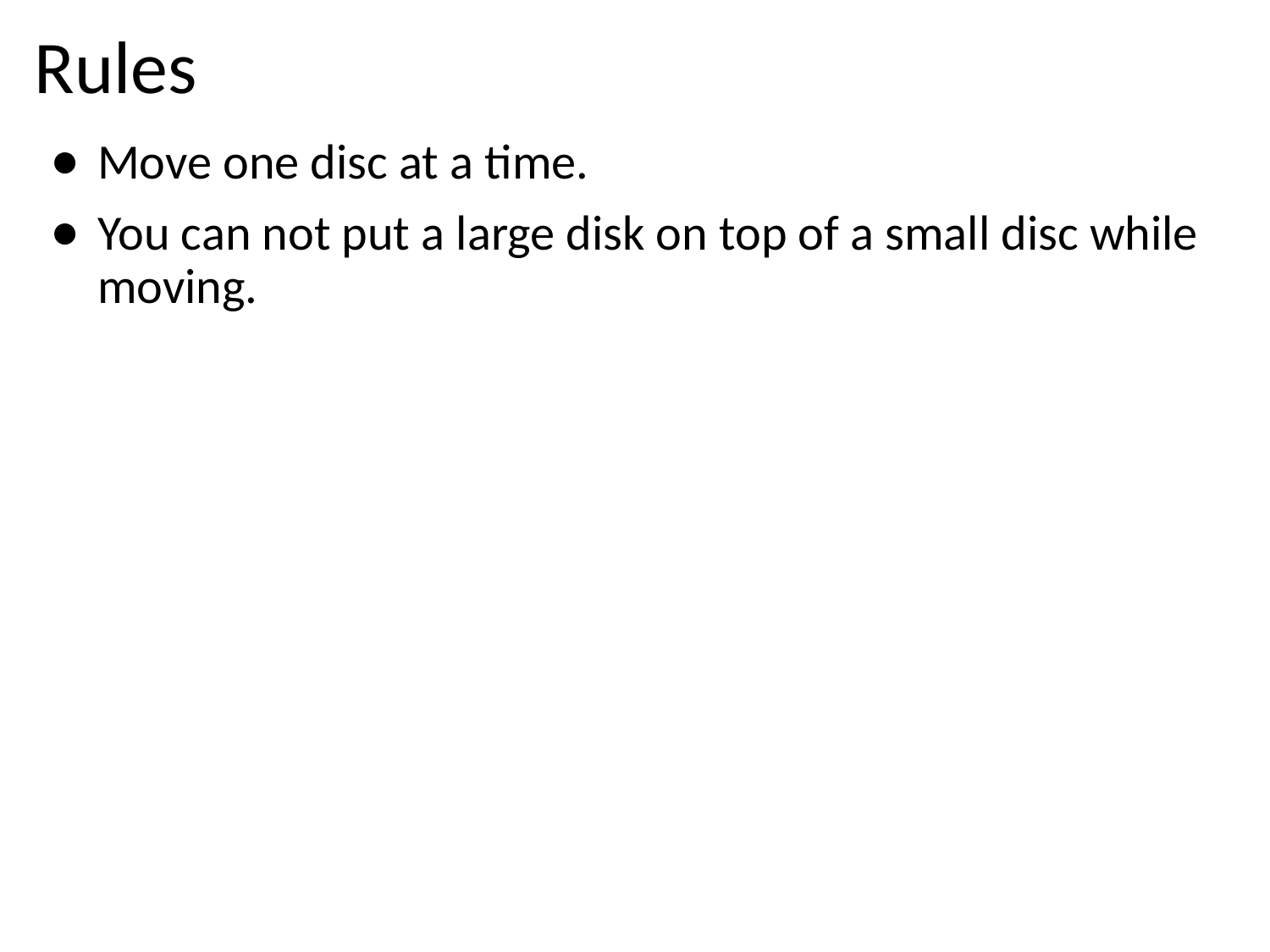

# Rules
Move one disc at a time.
You can not put a large disk on top of a small disc while moving.